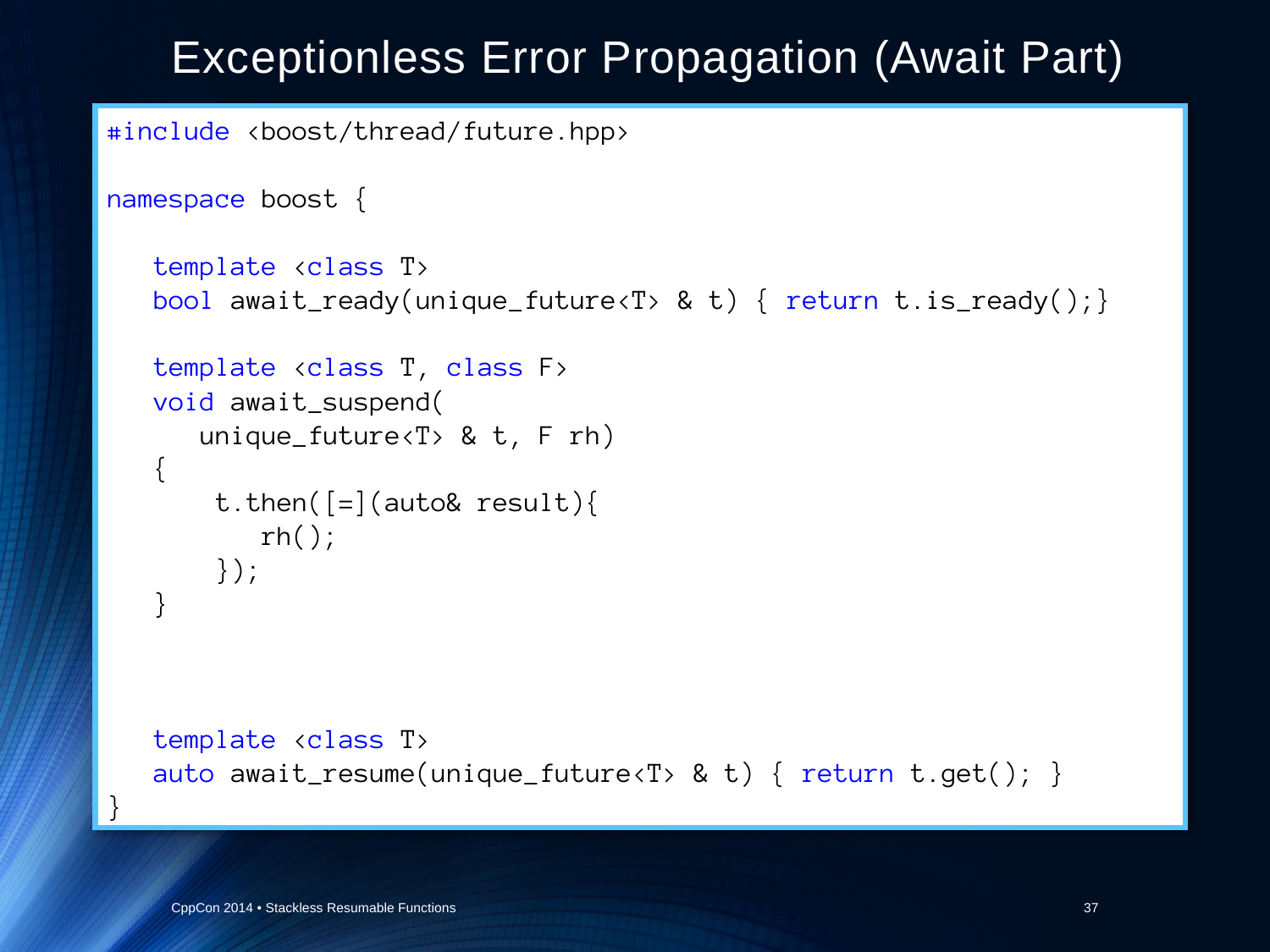

# Exceptionless Error Propagation (Await Part)
#include <boost/thread/future.hpp>

namespace boost {

   template <class T>
   bool await_ready(unique_future<T> & t) { return t.is_ready();}

   template <class T, class F>
   void await_suspend(
      unique_future<T> & t, F rh)
   {
       t.then([=](auto& result){
          rh();
       });
   }

   template <class T>
   auto await_resume(unique_future<T> & t) { return t.get(); }
}
CppCon 2014 • Stackless Resumable Functions
37